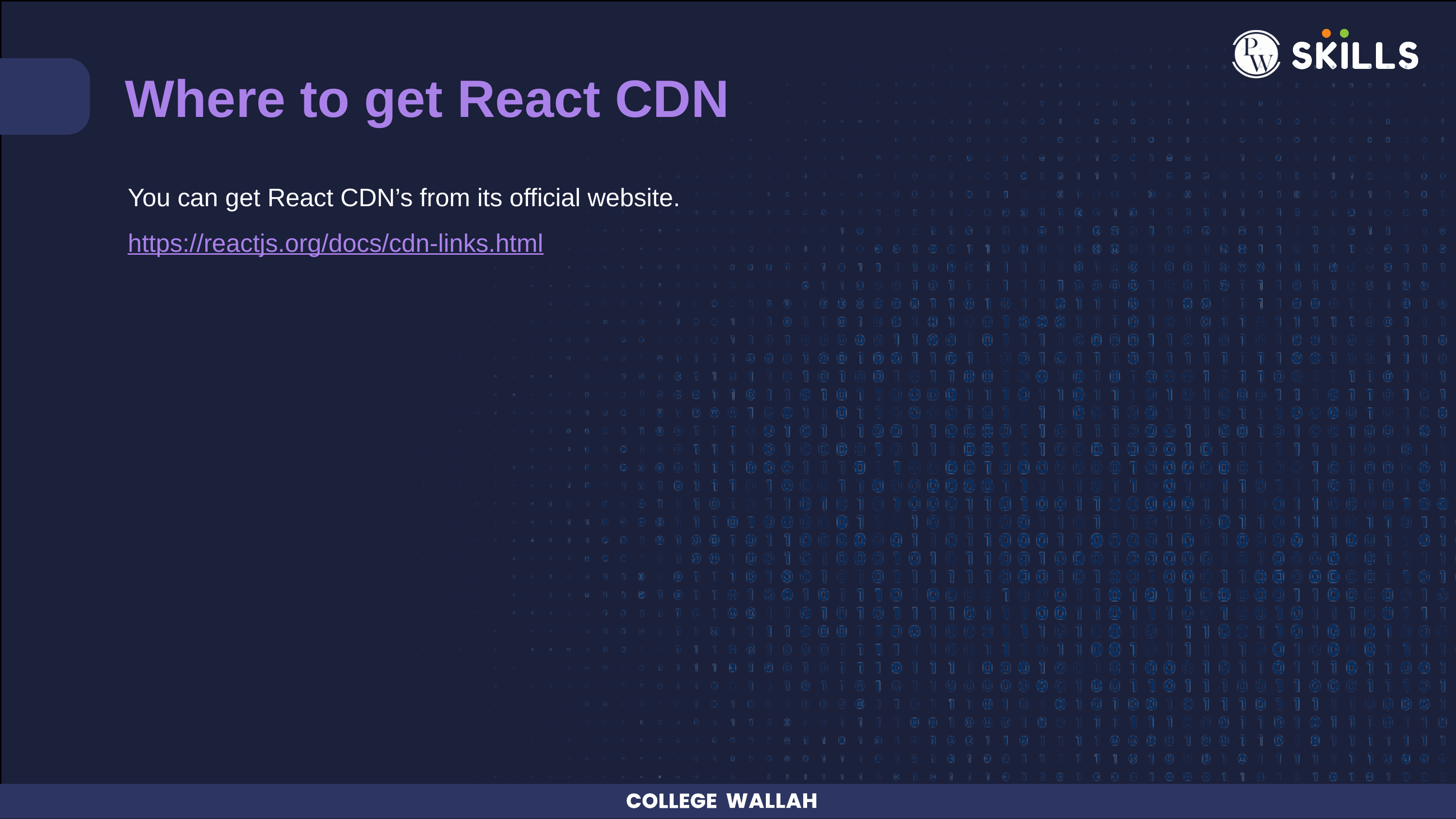

Where to get React CDN
You can get React CDN’s from its official website.
https://reactjs.org/docs/cdn-links.html